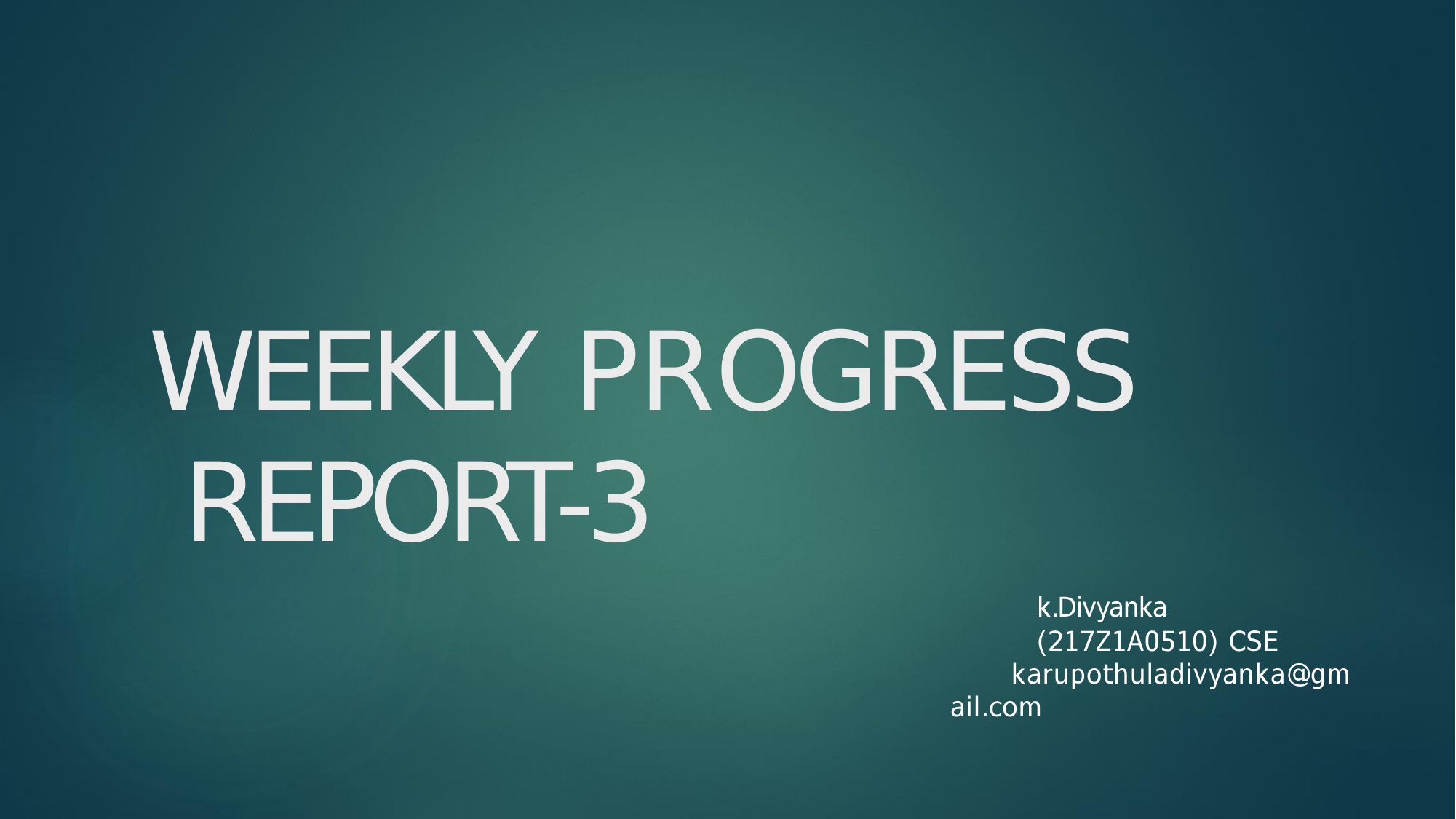

WEEKLY PROGRESS  REPORT-3
k.Divyanka
(217Z1A0510) CSE
karupothuladivyanka@gmail.com